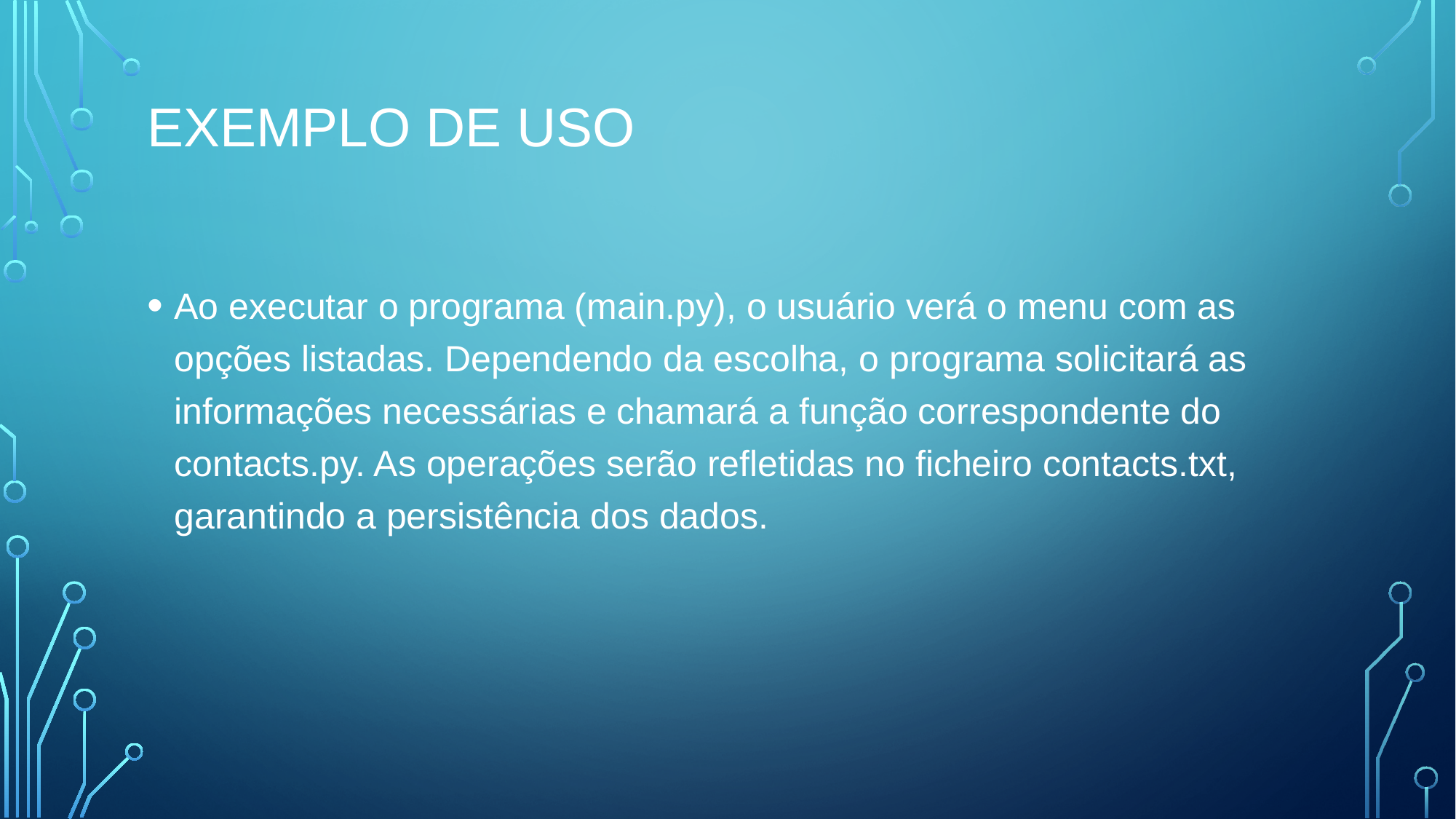

# Exemplo de Uso
Ao executar o programa (main.py), o usuário verá o menu com as opções listadas. Dependendo da escolha, o programa solicitará as informações necessárias e chamará a função correspondente do contacts.py. As operações serão refletidas no ficheiro contacts.txt, garantindo a persistência dos dados.